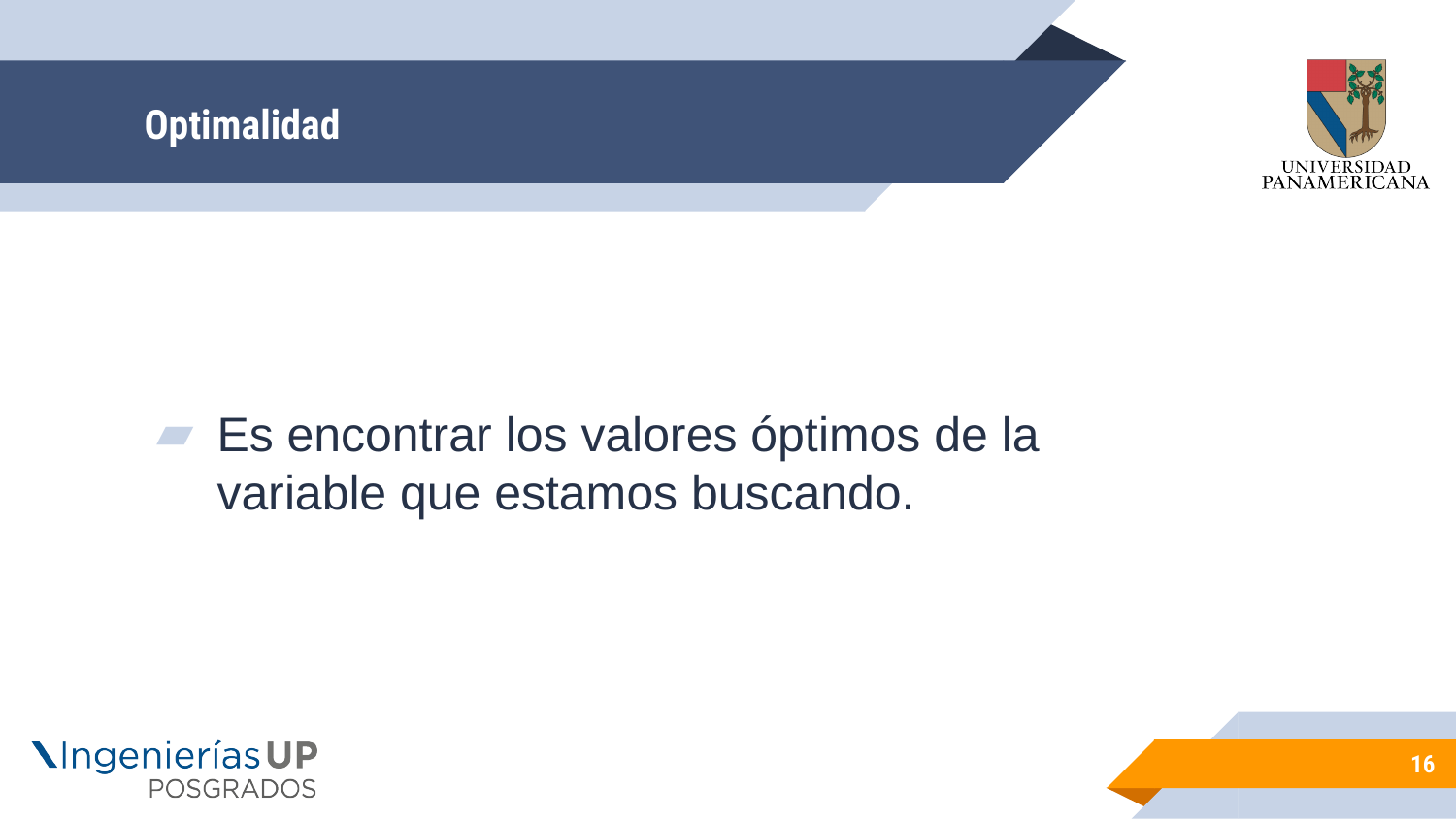

# Optimalidad
Es encontrar los valores óptimos de la variable que estamos buscando.
16